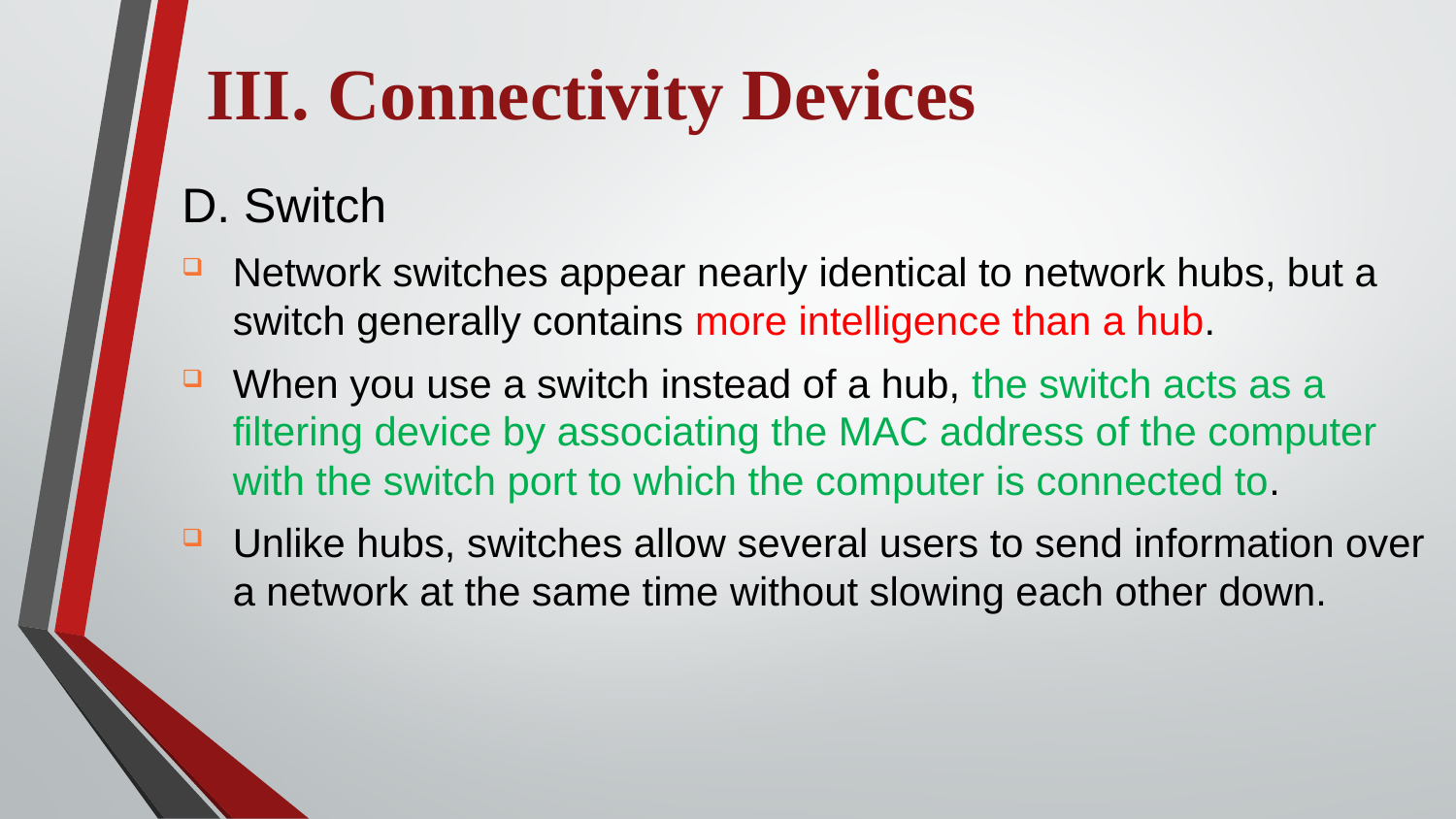

III. Connectivity Devices
D. Switch
Network switches appear nearly identical to network hubs, but a switch generally contains more intelligence than a hub.
When you use a switch instead of a hub, the switch acts as a filtering device by associating the MAC address of the computer with the switch port to which the computer is connected to.
Unlike hubs, switches allow several users to send information over a network at the same time without slowing each other down.